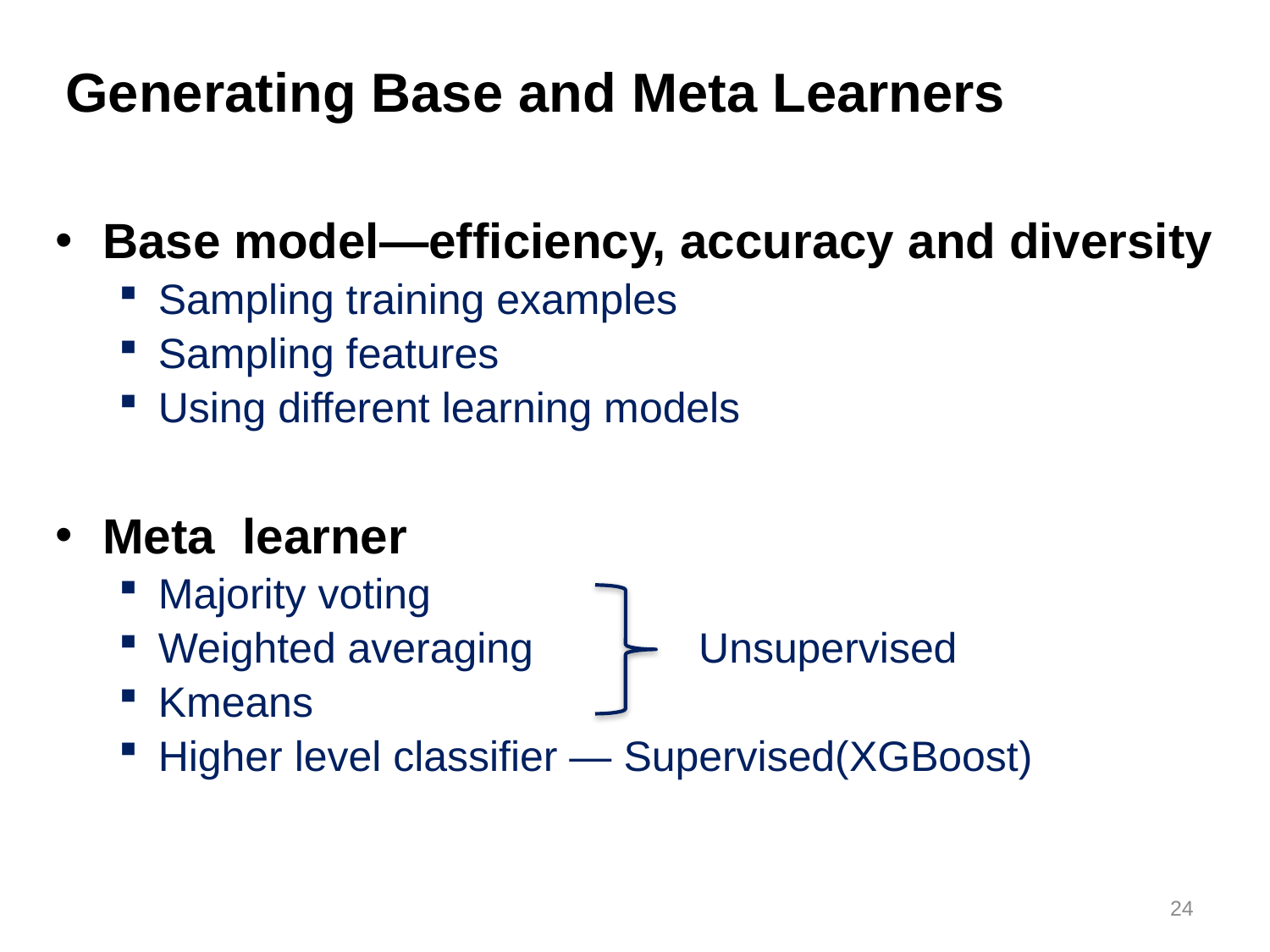

# Generating Base and Meta Learners
Base model—efficiency, accuracy and diversity
Sampling training examples
Sampling features
Using different learning models

Meta  learner
Majority voting
Weighted averaging
Kmeans
Higher level classifier — Supervised(XGBoost)

Unsupervised
24